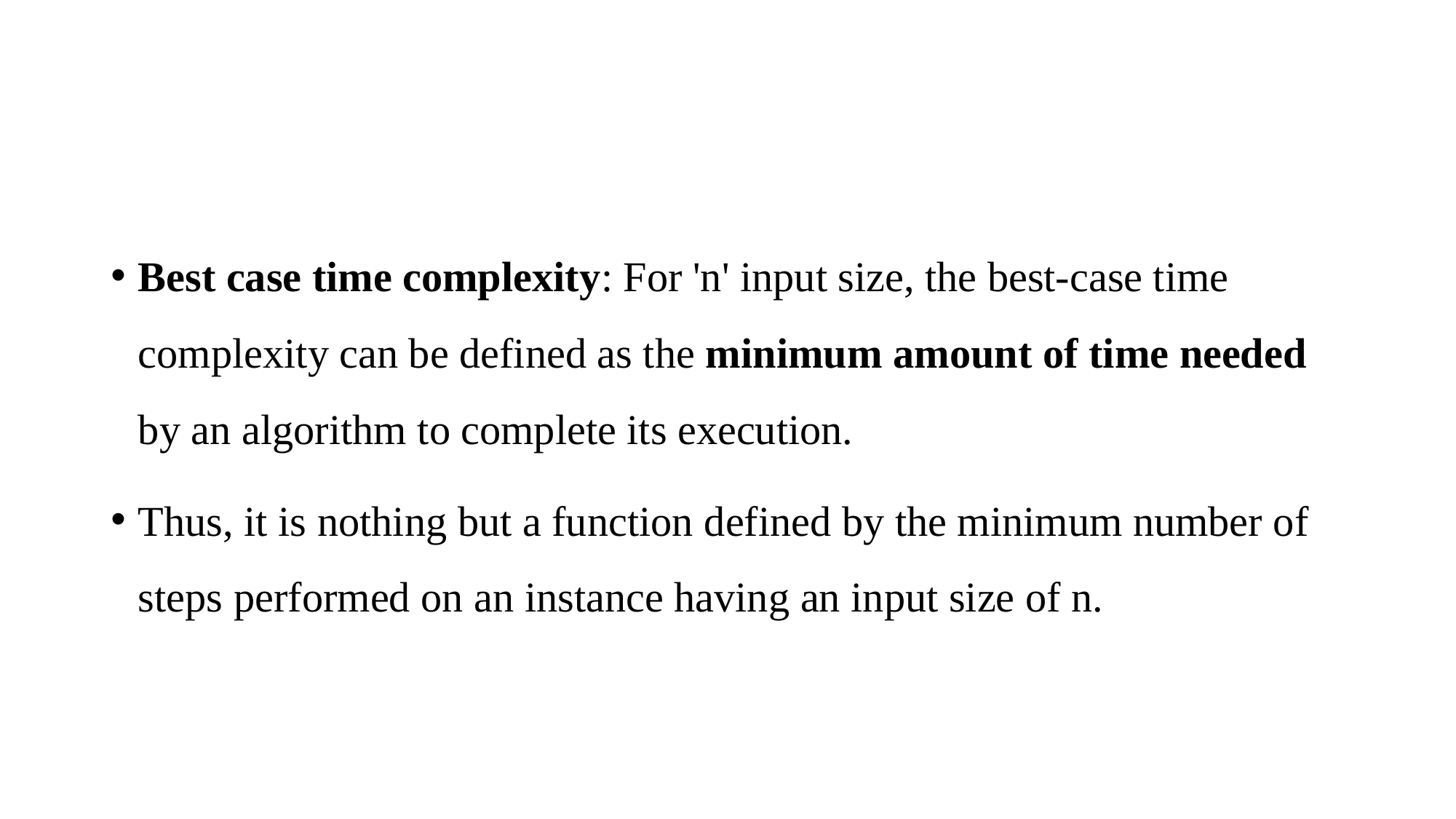

#
Best case time complexity: For 'n' input size, the best-case time complexity can be defined as the minimum amount of time needed by an algorithm to complete its execution.
Thus, it is nothing but a function defined by the minimum number of steps performed on an instance having an input size of n.